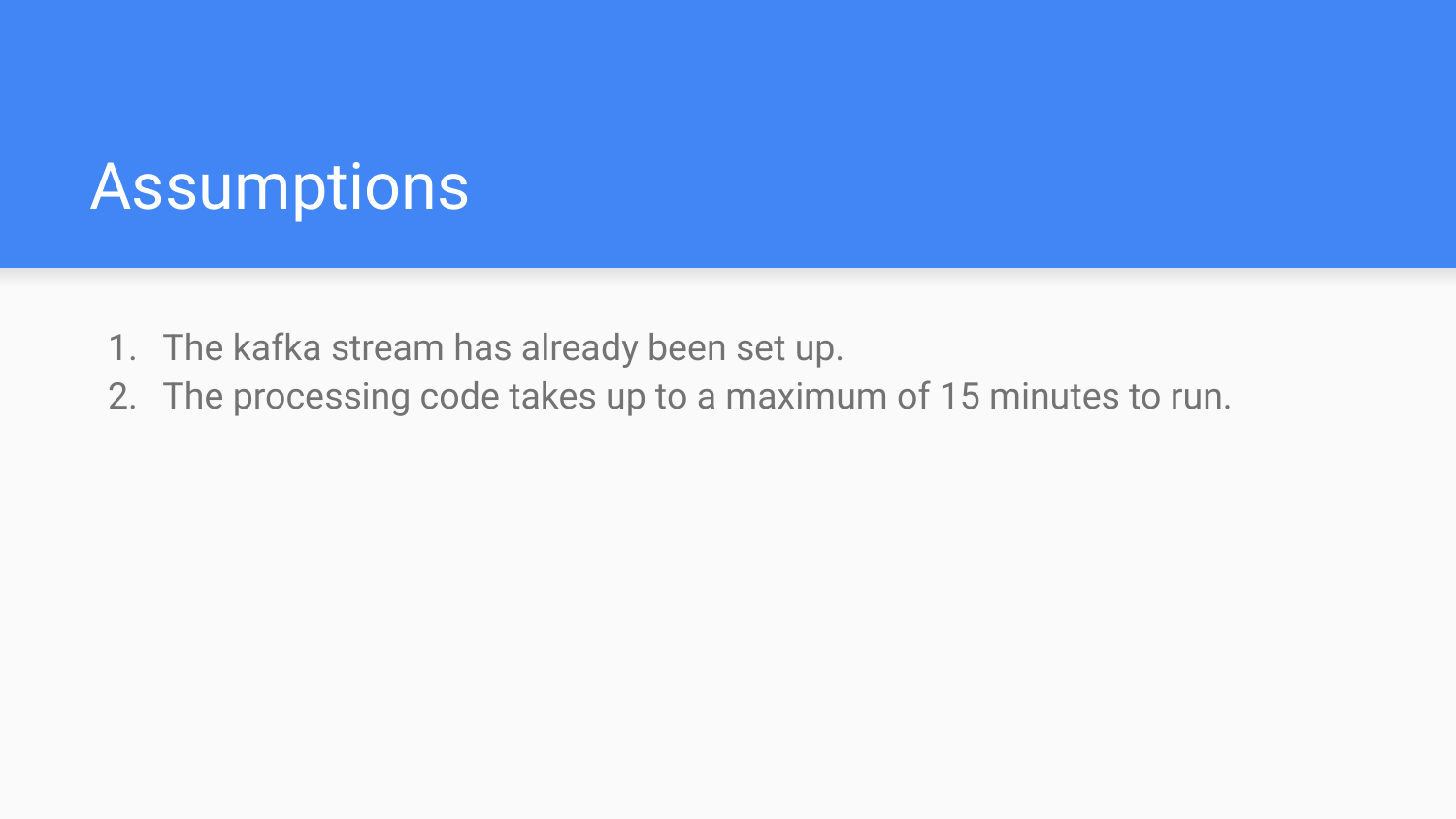

# Assumptions
The kafka stream has already been set up.
The processing code takes up to a maximum of 15 minutes to run.